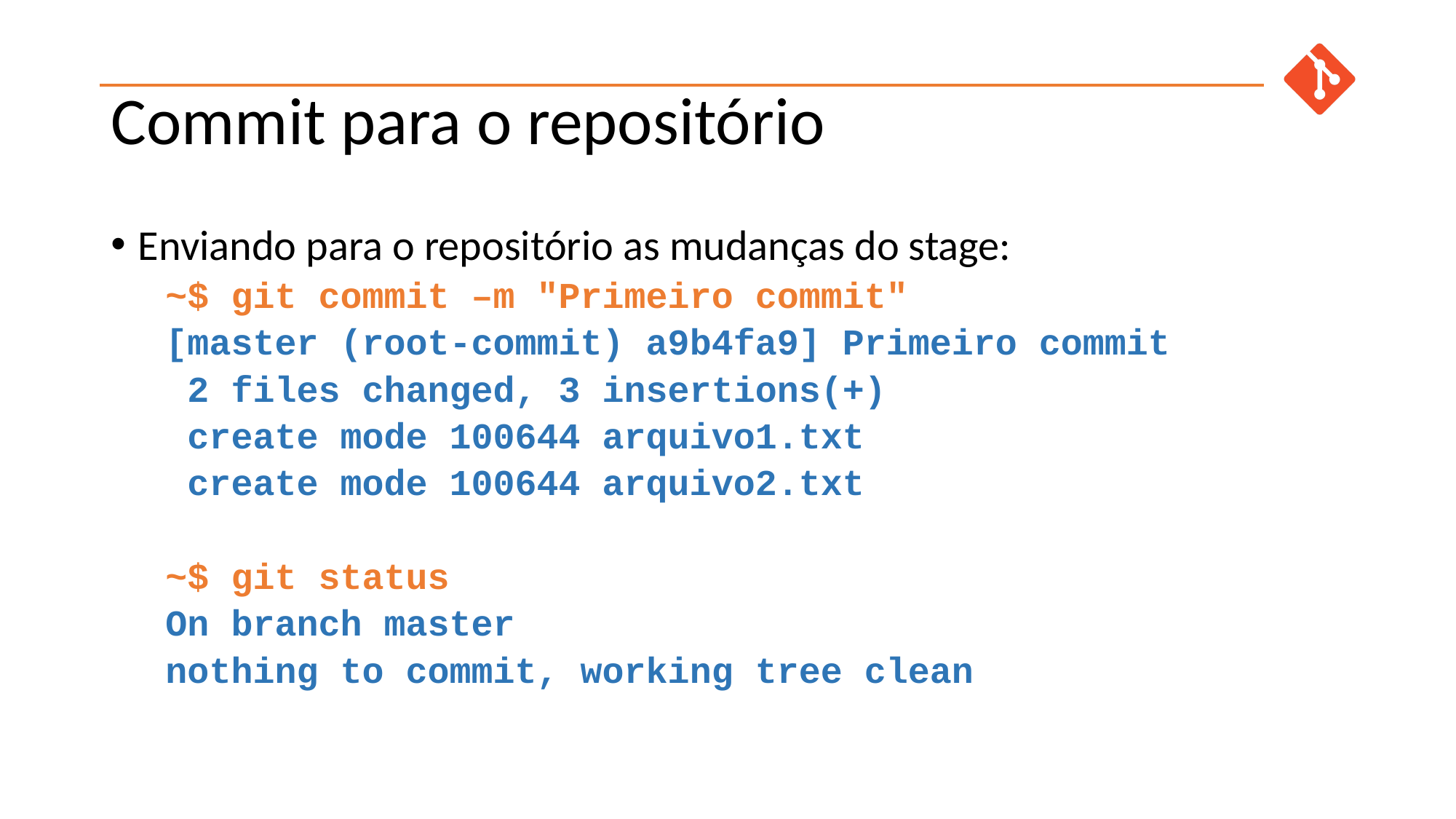

# Commit para o repositório
Enviando para o repositório as mudanças do stage:
~$ git commit –m "Primeiro commit"
[master (root-commit) a9b4fa9] Primeiro commit
 2 files changed, 3 insertions(+)
 create mode 100644 arquivo1.txt
 create mode 100644 arquivo2.txt

~$ git status
On branch master
nothing to commit, working tree clean